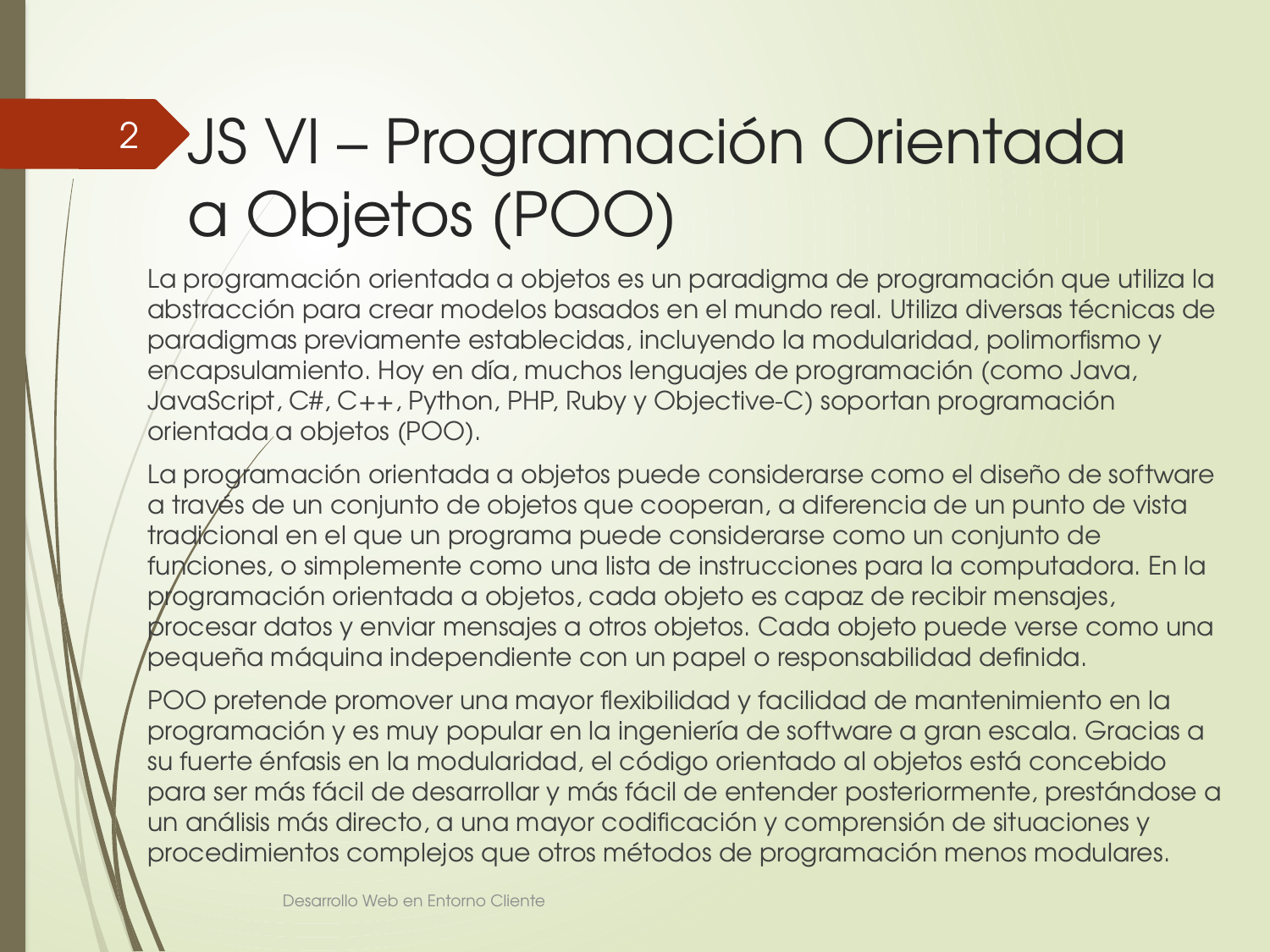

# JS VI – Programación Orientada a Objetos (POO)
2
La programación orientada a objetos es un paradigma de programación que utiliza la abstracción para crear modelos basados ​​en el mundo real. Utiliza diversas técnicas de paradigmas previamente establecidas, incluyendo la modularidad, polimorfismo y encapsulamiento. Hoy en día, muchos lenguajes de programación (como Java, JavaScript, C#, C++, Python, PHP, Ruby y Objective-C) soportan programación orientada a objetos (POO).
La programación orientada a objetos puede considerarse como el diseño de software a través de un conjunto de objetos que cooperan, a diferencia de un punto de vista tradicional en el que un programa puede considerarse como un conjunto de funciones, o simplemente como una lista de instrucciones para la computadora. En la programación orientada a objetos, cada objeto es capaz de recibir mensajes, procesar datos y enviar mensajes a otros objetos. Cada objeto puede verse como una pequeña máquina independiente con un papel o responsabilidad definida.
POO pretende promover una mayor flexibilidad y facilidad de mantenimiento en la programación y es muy popular en la ingeniería de software a gran escala. Gracias a su fuerte énfasis en la modularidad, el código orientado al objetos está concebido para ser más fácil de desarrollar y más fácil de entender posteriormente, prestándose a un análisis más directo, a una mayor codificación y comprensión de situaciones y procedimientos complejos que otros métodos de programación menos modulares.
Desarrollo Web en Entorno Cliente